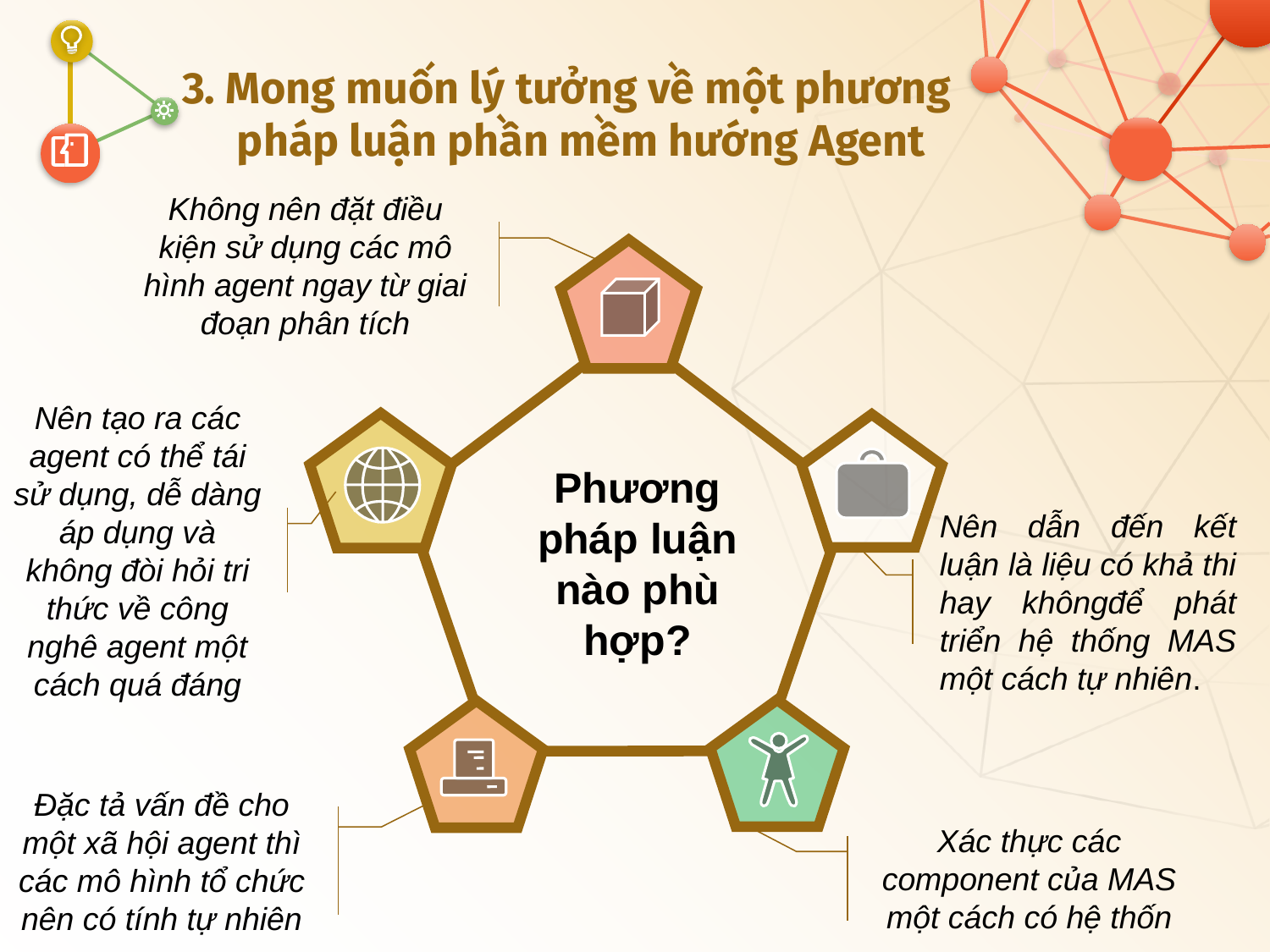

3. Mong muốn lý tưởng về một phương pháp luận phần mềm hướng Agent

Không nên đặt điều kiện sử dụng các mô hình agent ngay từ giai đoạn phân tích

Phương pháp luận nào phù hợp?
Nên tạo ra các agent có thể tái sử dụng, dễ dàng áp dụng và không đòi hỏi tri thức về công nghê agent một cách quá đáng

Nên dẫn đến kết luận là liệu có khả thi hay khôngđể phát triển hệ thống MAS một cách tự nhiên.

Đặc tả vấn đề cho một xã hội agent thì các mô hình tổ chức nên có tính tự nhiên
Xác thực các component của MAS một cách có hệ thốn